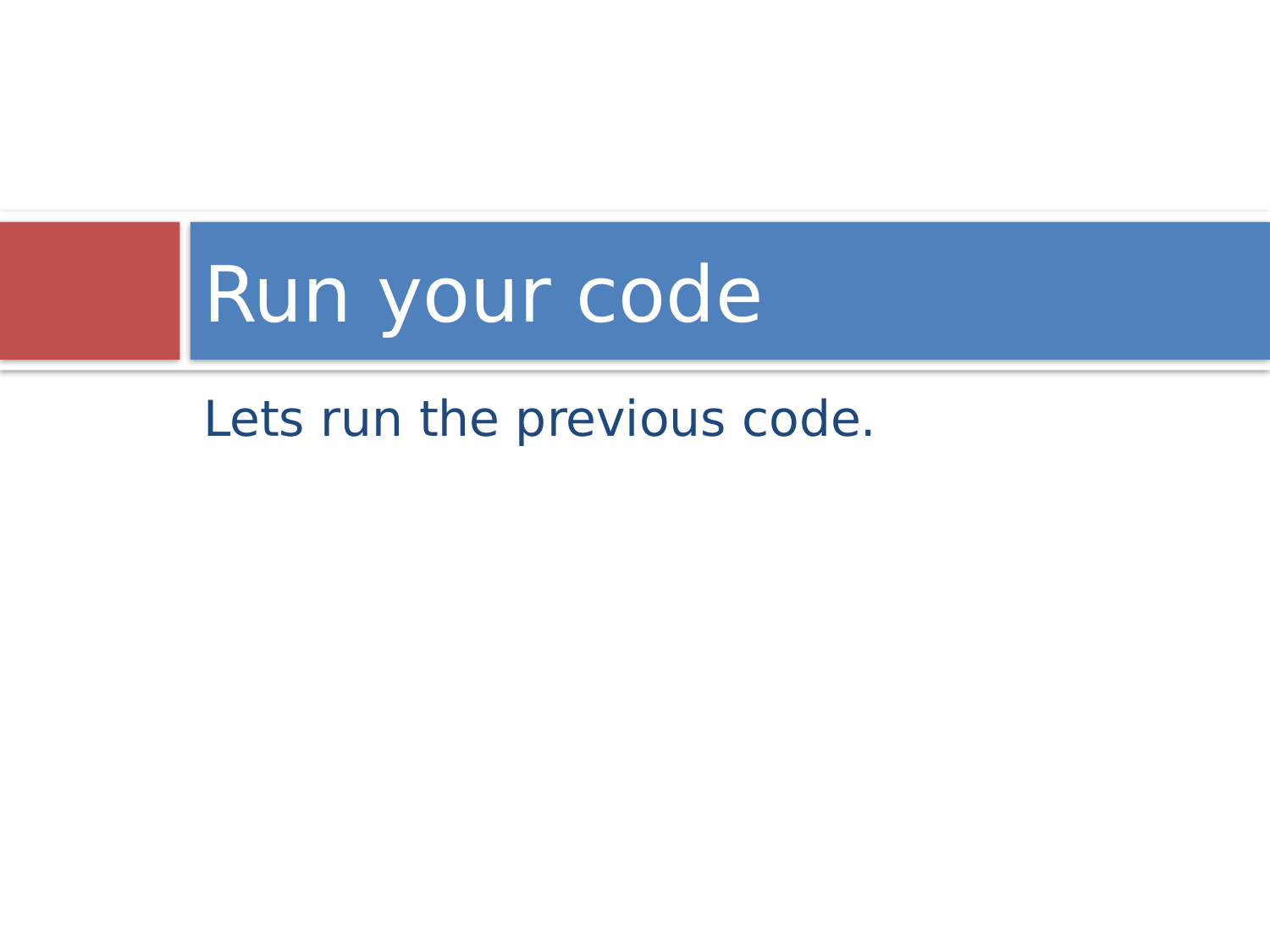

# Run your code
Lets run the previous code.